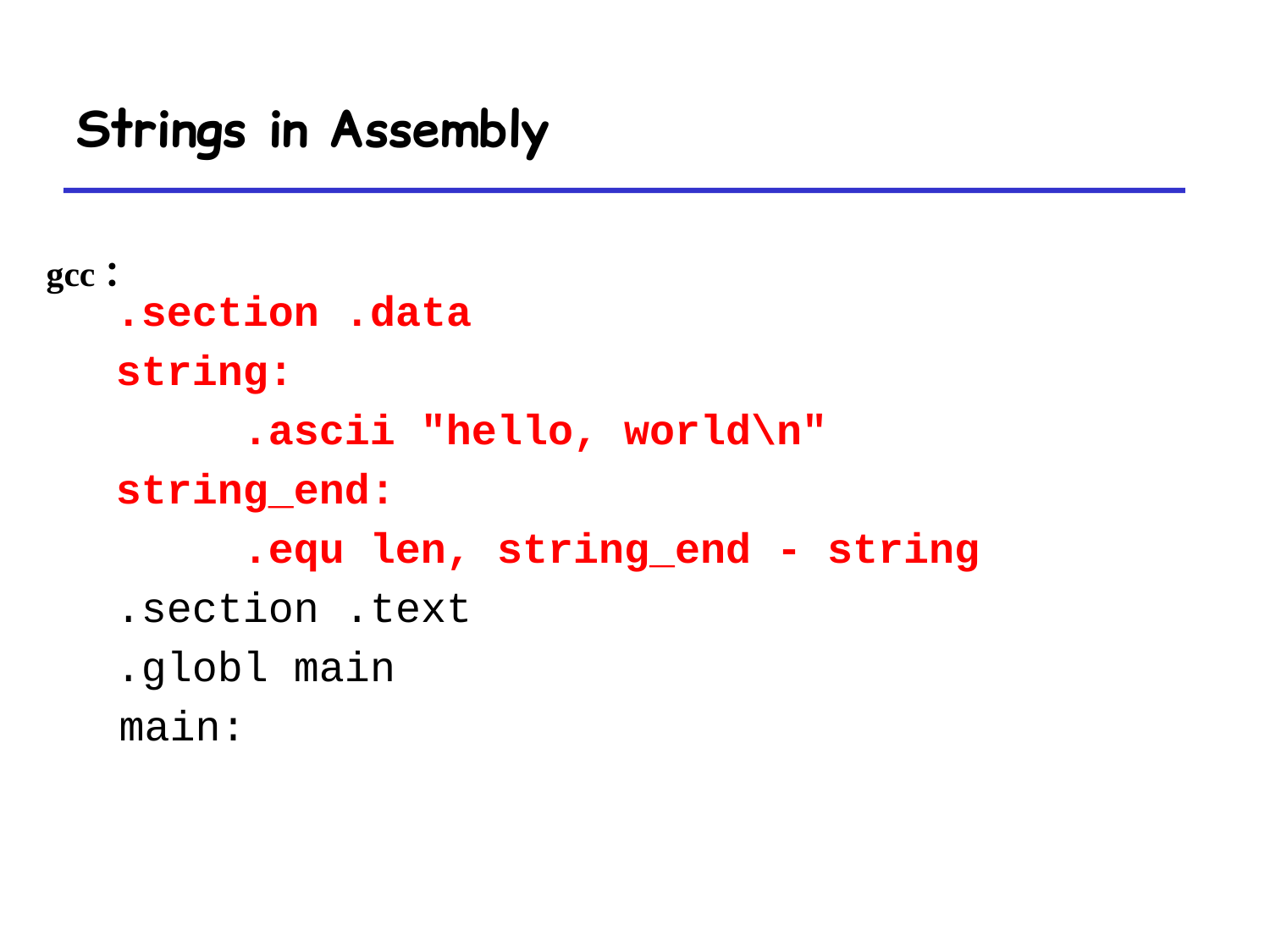

# Strings in Assembly
gcc：
 	.section .data
 	string:
 		.ascii "hello, world\n"
 	string_end:
 		.equ len, string_end - string
 	.section .text
 	.globl main
  main: